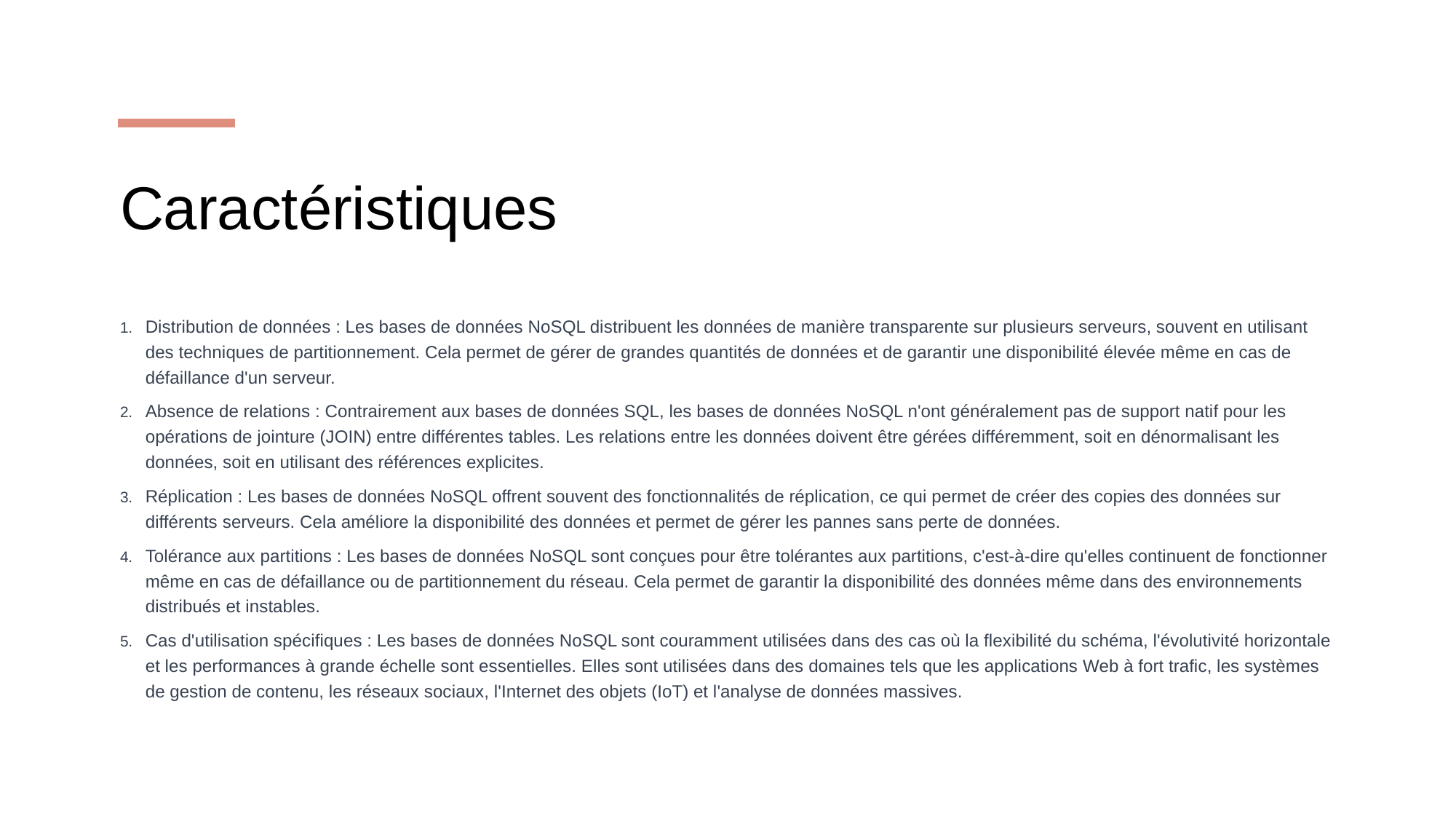

# Caractéristiques
Distribution de données : Les bases de données NoSQL distribuent les données de manière transparente sur plusieurs serveurs, souvent en utilisant des techniques de partitionnement. Cela permet de gérer de grandes quantités de données et de garantir une disponibilité élevée même en cas de défaillance d'un serveur.
Absence de relations : Contrairement aux bases de données SQL, les bases de données NoSQL n'ont généralement pas de support natif pour les opérations de jointure (JOIN) entre différentes tables. Les relations entre les données doivent être gérées différemment, soit en dénormalisant les données, soit en utilisant des références explicites.
Réplication : Les bases de données NoSQL offrent souvent des fonctionnalités de réplication, ce qui permet de créer des copies des données sur différents serveurs. Cela améliore la disponibilité des données et permet de gérer les pannes sans perte de données.
Tolérance aux partitions : Les bases de données NoSQL sont conçues pour être tolérantes aux partitions, c'est-à-dire qu'elles continuent de fonctionner même en cas de défaillance ou de partitionnement du réseau. Cela permet de garantir la disponibilité des données même dans des environnements distribués et instables.
Cas d'utilisation spécifiques : Les bases de données NoSQL sont couramment utilisées dans des cas où la flexibilité du schéma, l'évolutivité horizontale et les performances à grande échelle sont essentielles. Elles sont utilisées dans des domaines tels que les applications Web à fort trafic, les systèmes de gestion de contenu, les réseaux sociaux, l'Internet des objets (IoT) et l'analyse de données massives.